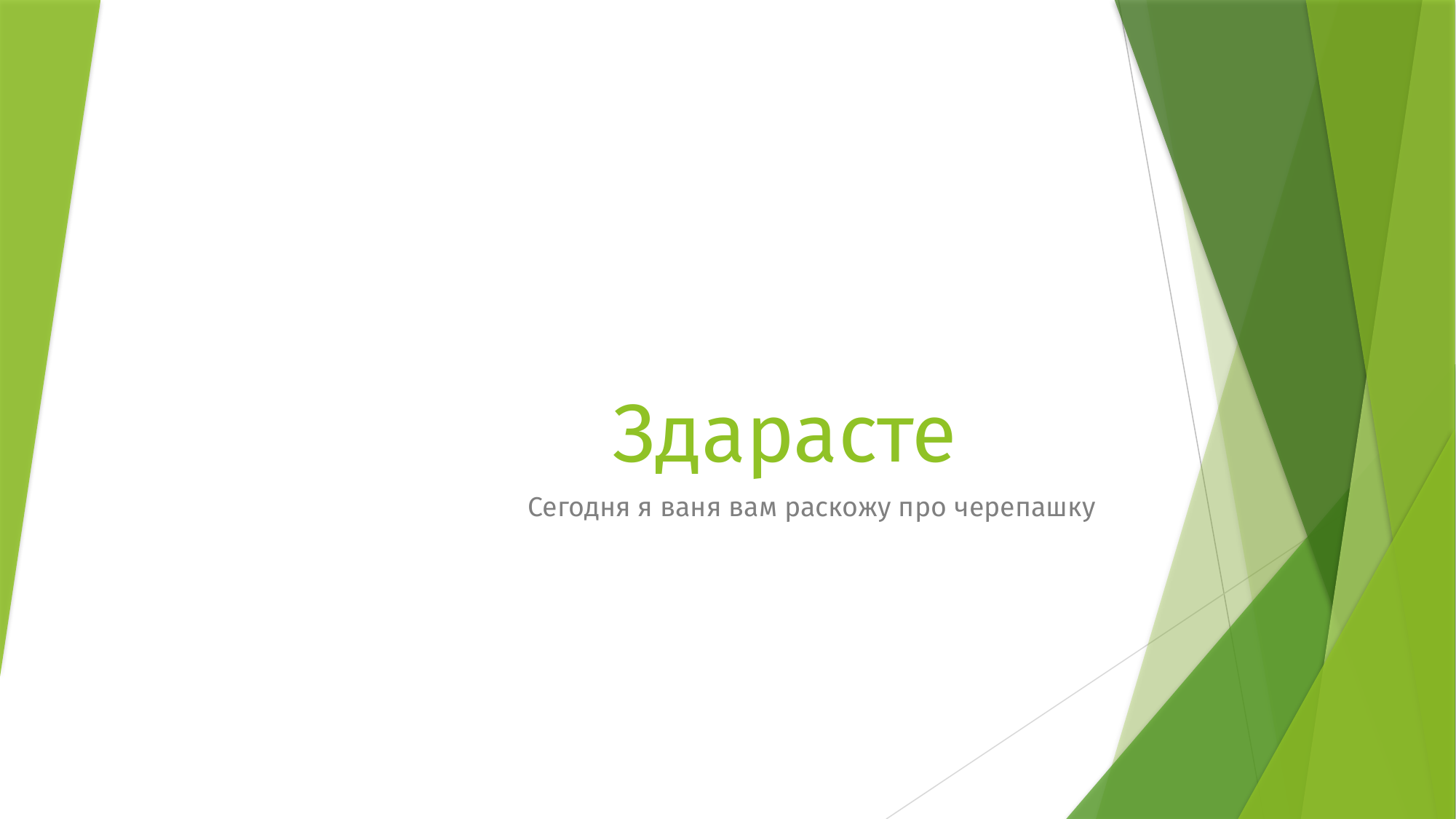

# Здарасте
Сегодня я ваня вам раскожу про черепашку